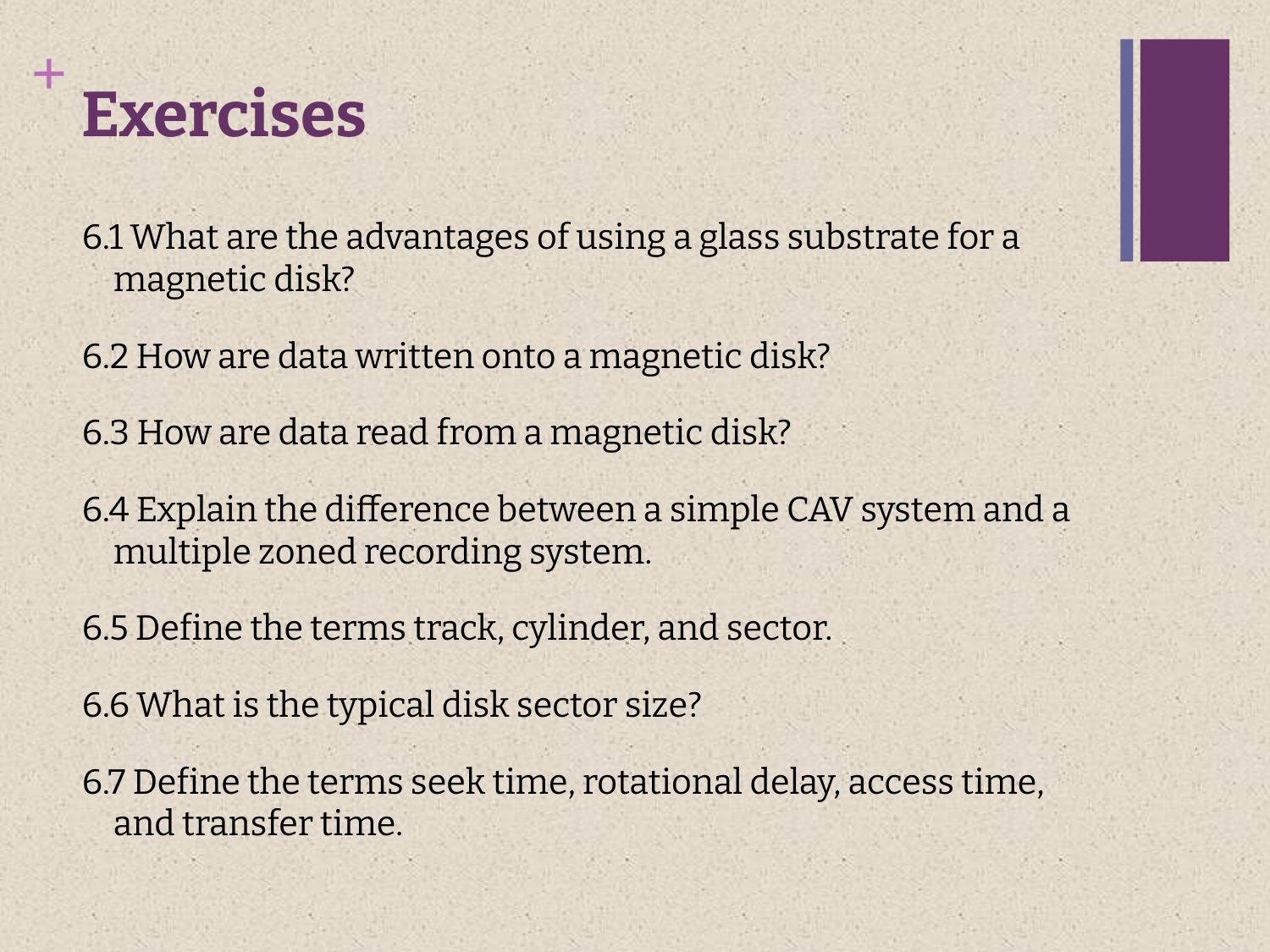

# Exercises
6.1 What are the advantages of using a glass substrate for a magnetic disk?
6.2 How are data written onto a magnetic disk?
6.3 How are data read from a magnetic disk?
6.4 Explain the difference between a simple CAV system and a multiple zoned recording system.
6.5 Define the terms track, cylinder, and sector.
6.6 What is the typical disk sector size?
6.7 Define the terms seek time, rotational delay, access time, and transfer time.